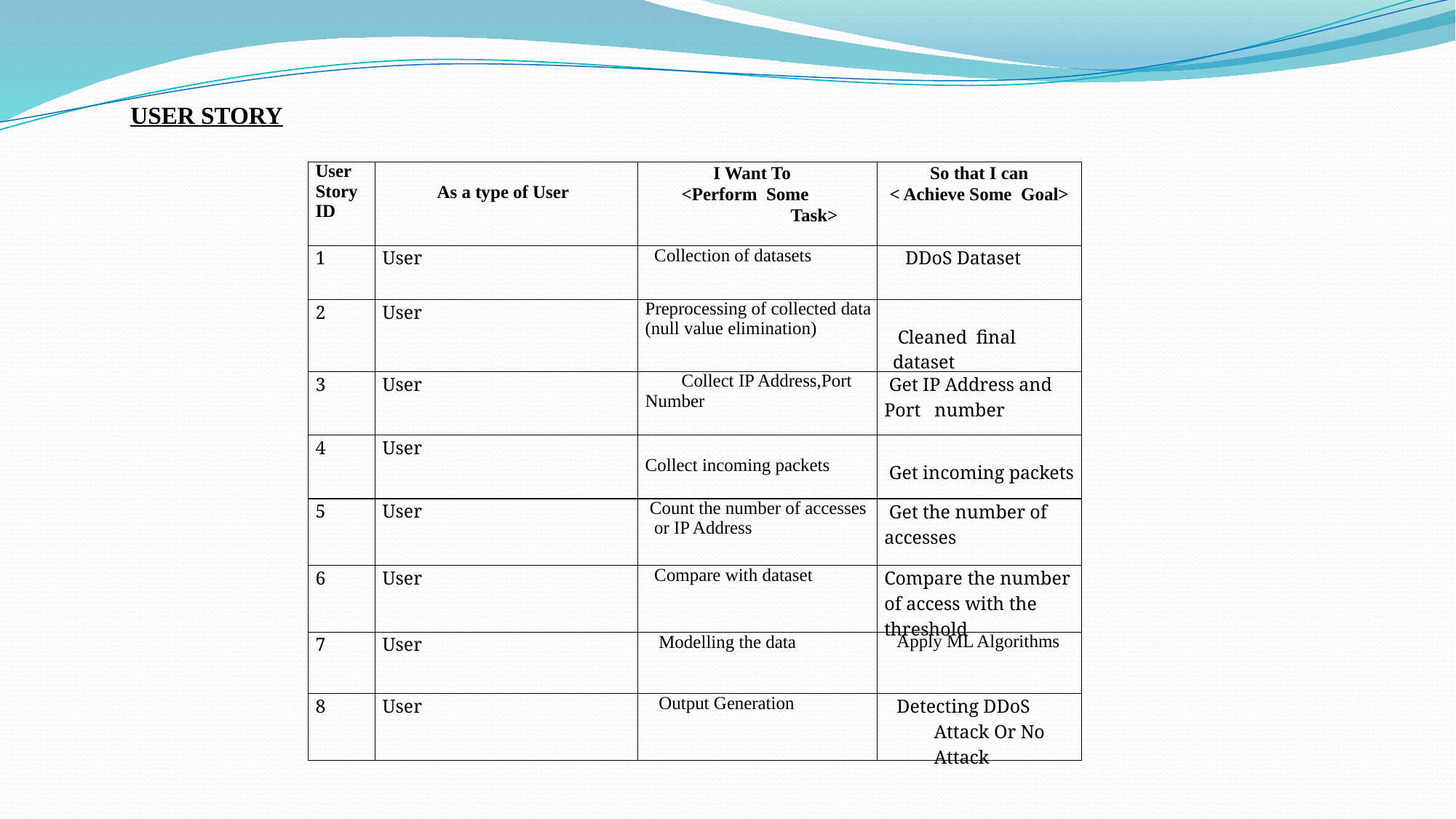

USER STORY
| User Story ID | As a type of User | I Want To <Perform Some Task> | So that I can < Achieve Some Goal> |
| --- | --- | --- | --- |
| 1 | User | Collection of datasets | DDoS Dataset |
| 2 | User | Preprocessing of collected data (null value elimination) | Cleaned final dataset |
| 3 | User | Collect IP Address,Port Number | Get IP Address and Port number |
| 4 | User | Collect incoming packets | Get incoming packets |
| 5 | User | Count the number of accesses or IP Address | Get the number of accesses |
| 6 | User | Compare with dataset | Compare the number of access with the threshold |
| 7 | User | Modelling the data | Apply ML Algorithms |
| 8 | User | Output Generation | Detecting DDoS Attack Or No Attack |